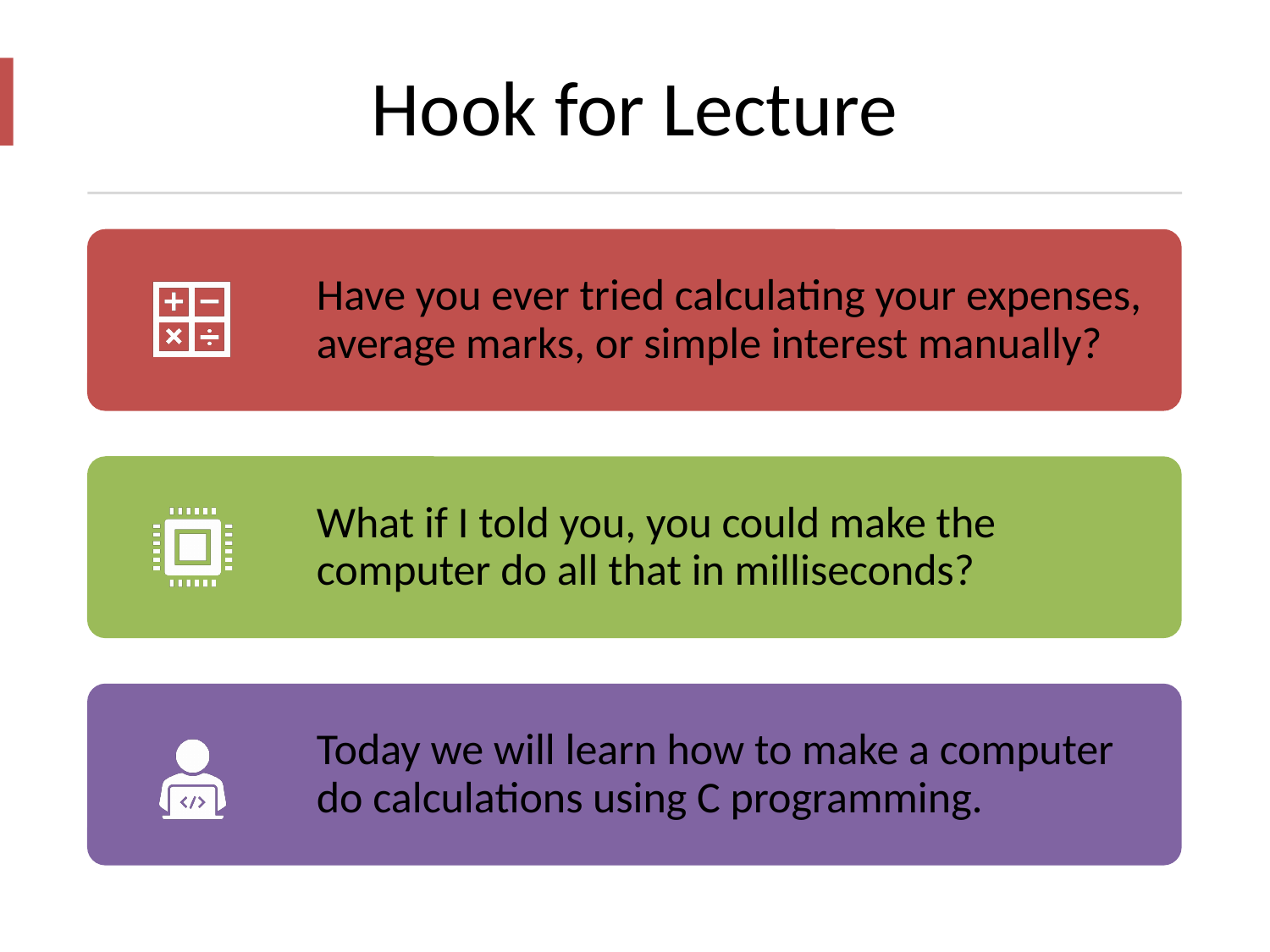

# Hook for Lecture

Have you ever tried calculating your expenses, average marks, or simple interest manually?
What if I told you, you could make the computer do all that in milliseconds?
Today we will learn how to make a computer do calculations using C programming.